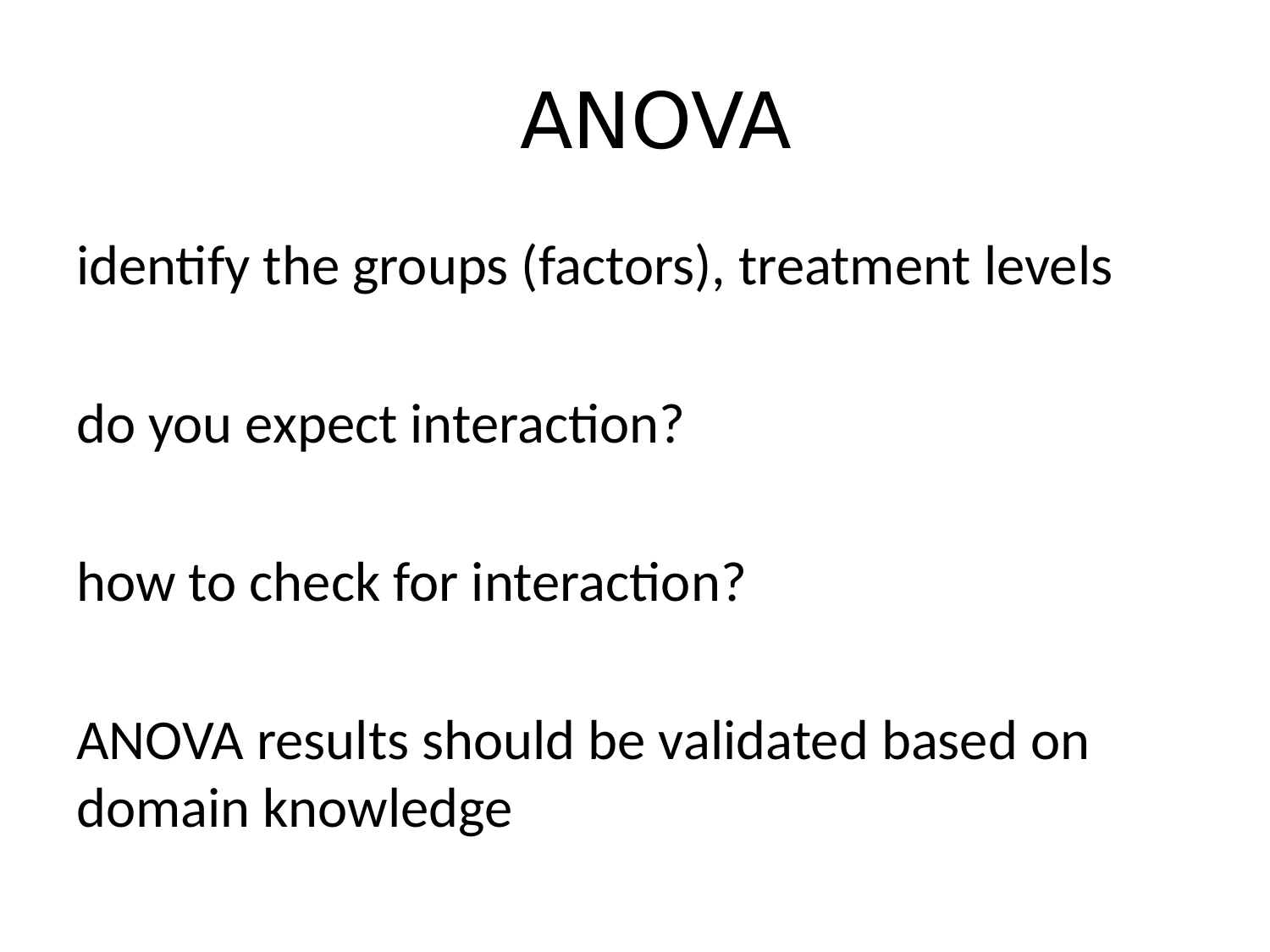

# ANOVA
identify the groups (factors), treatment levels

do you expect interaction?

how to check for interaction?

ANOVA results should be validated based on domain knowledge